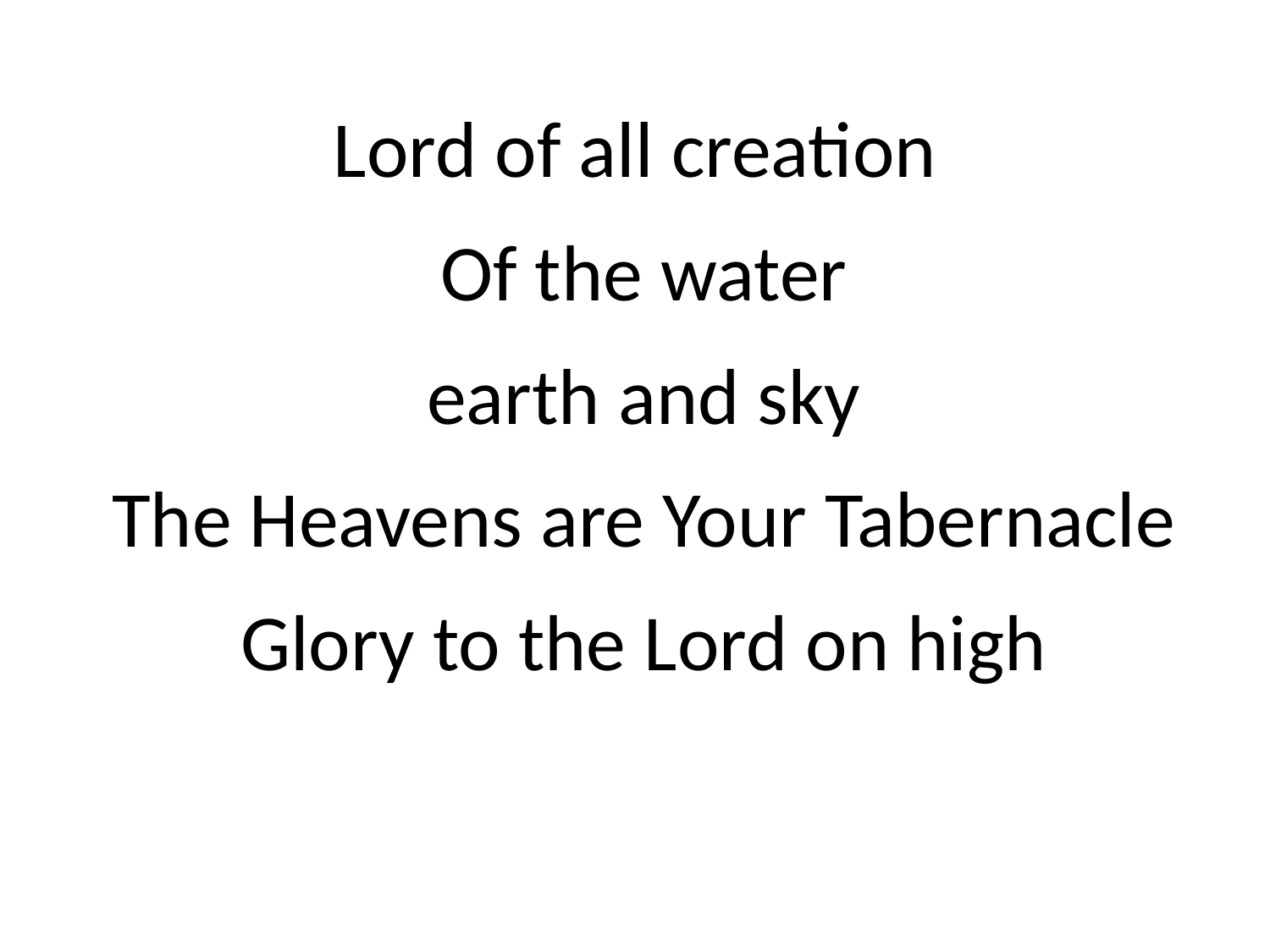

Lord of all creation
 Of the water
 earth and sky
 The Heavens are Your Tabernacle
 Glory to the Lord on high